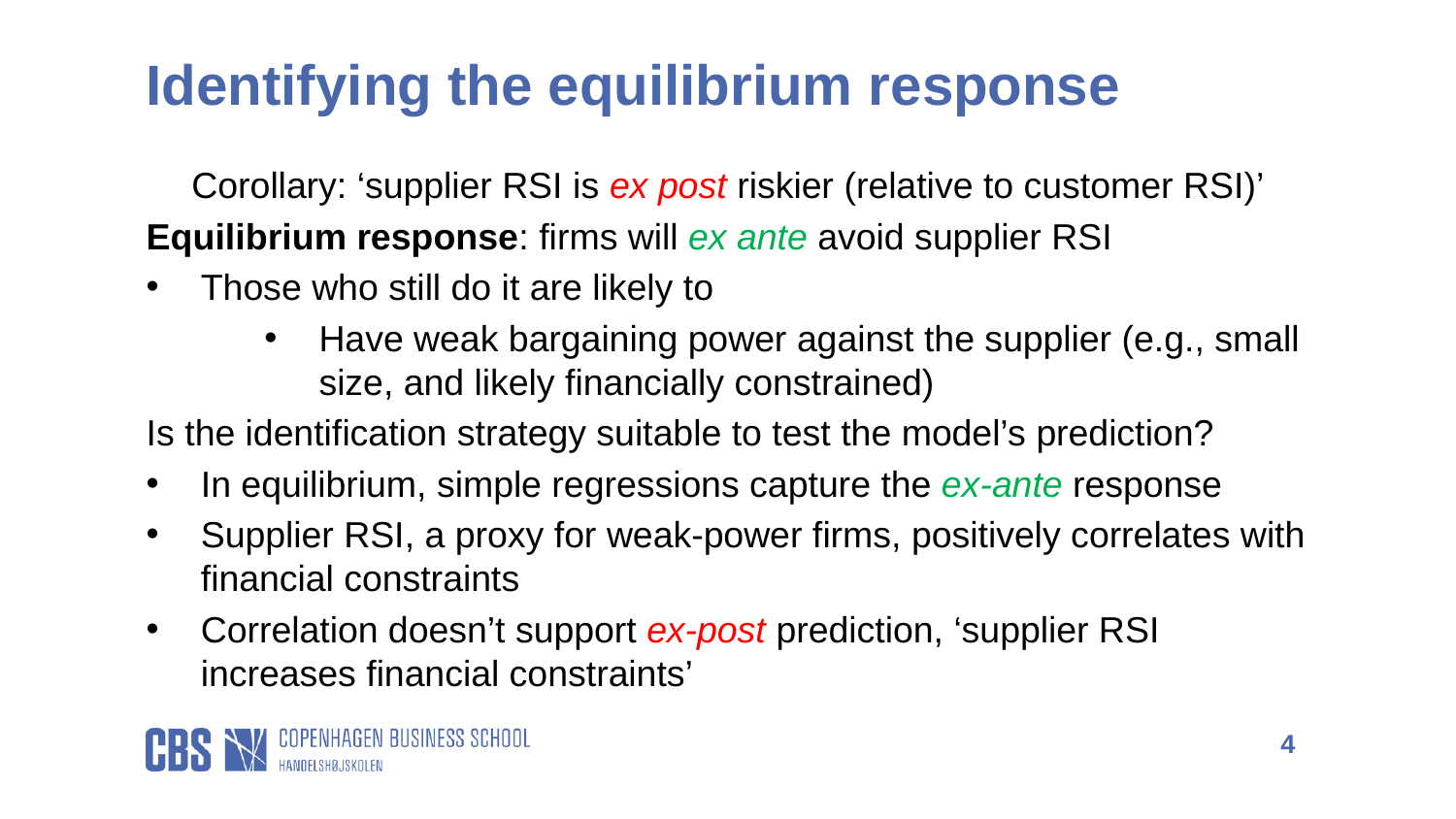

Identifying the equilibrium response
Corollary: ‘supplier RSI is ex post riskier (relative to customer RSI)’
Equilibrium response: firms will ex ante avoid supplier RSI
Those who still do it are likely to
Have weak bargaining power against the supplier (e.g., small size, and likely financially constrained)
Is the identification strategy suitable to test the model’s prediction?
In equilibrium, simple regressions capture the ex-ante response
Supplier RSI, a proxy for weak-power firms, positively correlates with financial constraints
Correlation doesn’t support ex-post prediction, ‘supplier RSI increases financial constraints’